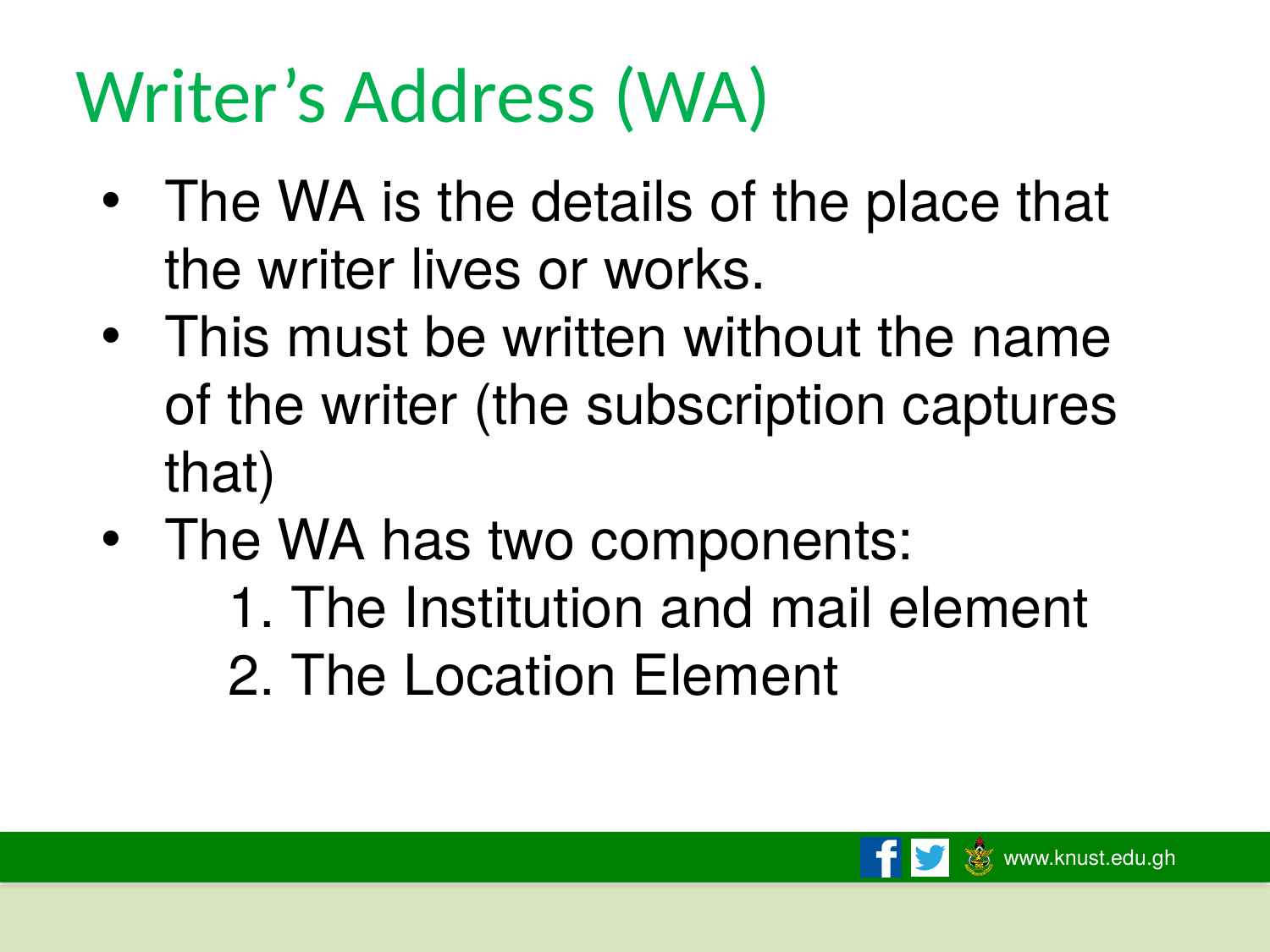

# Writer’s Address (WA)
The WA is the details of the place that the writer lives or works.
This must be written without the name of the writer (the subscription captures that)
The WA has two components:
	1. The Institution and mail element
	2. The Location Element